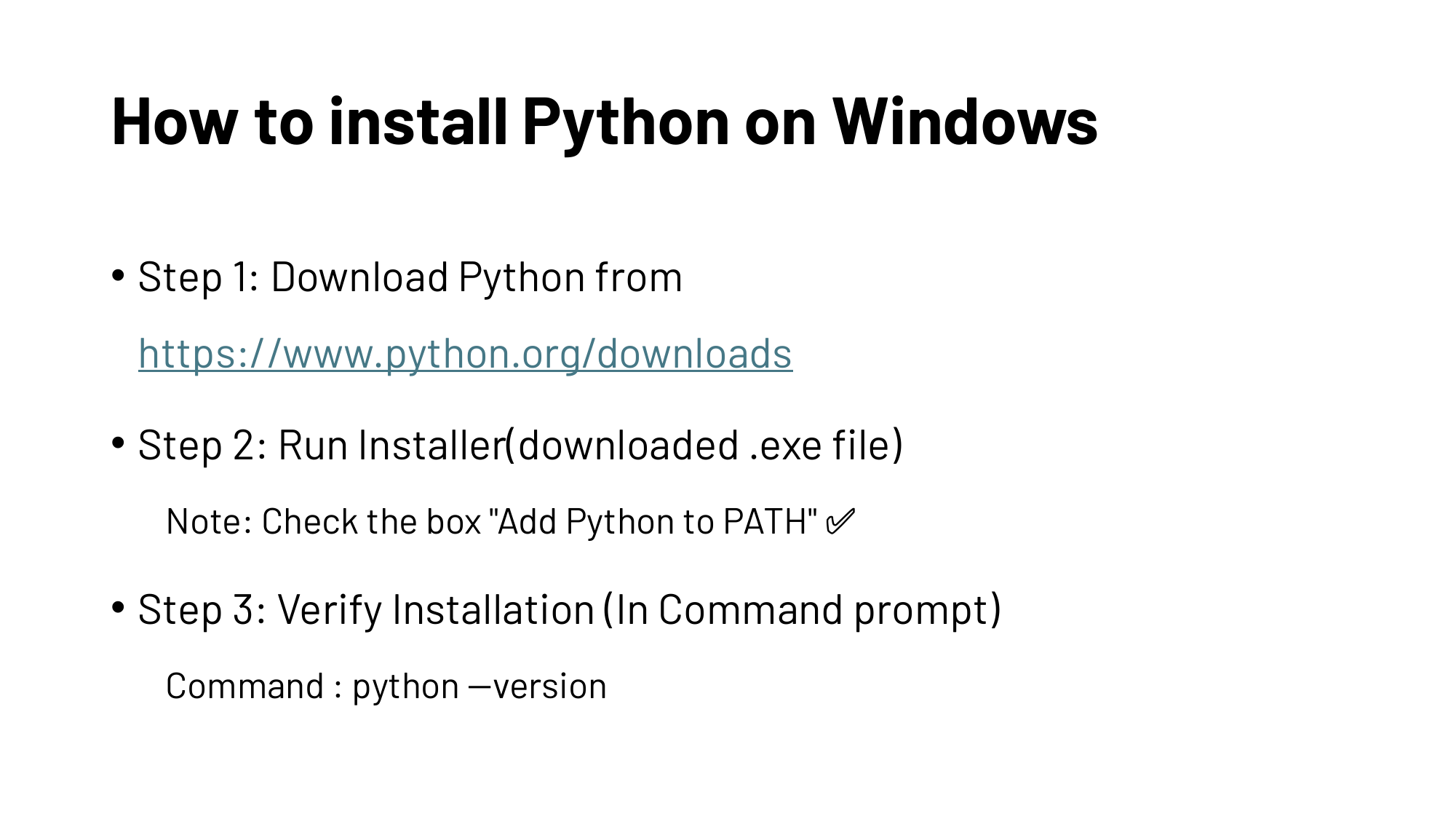

# How to install Python on Windows
Step 1: Download Python from https://www.python.org/downloads
Step 2: Run Installer(downloaded .exe file)
Note: Check the box "Add Python to PATH" ✅
Step 3: Verify Installation (In Command prompt)
Command : python --version